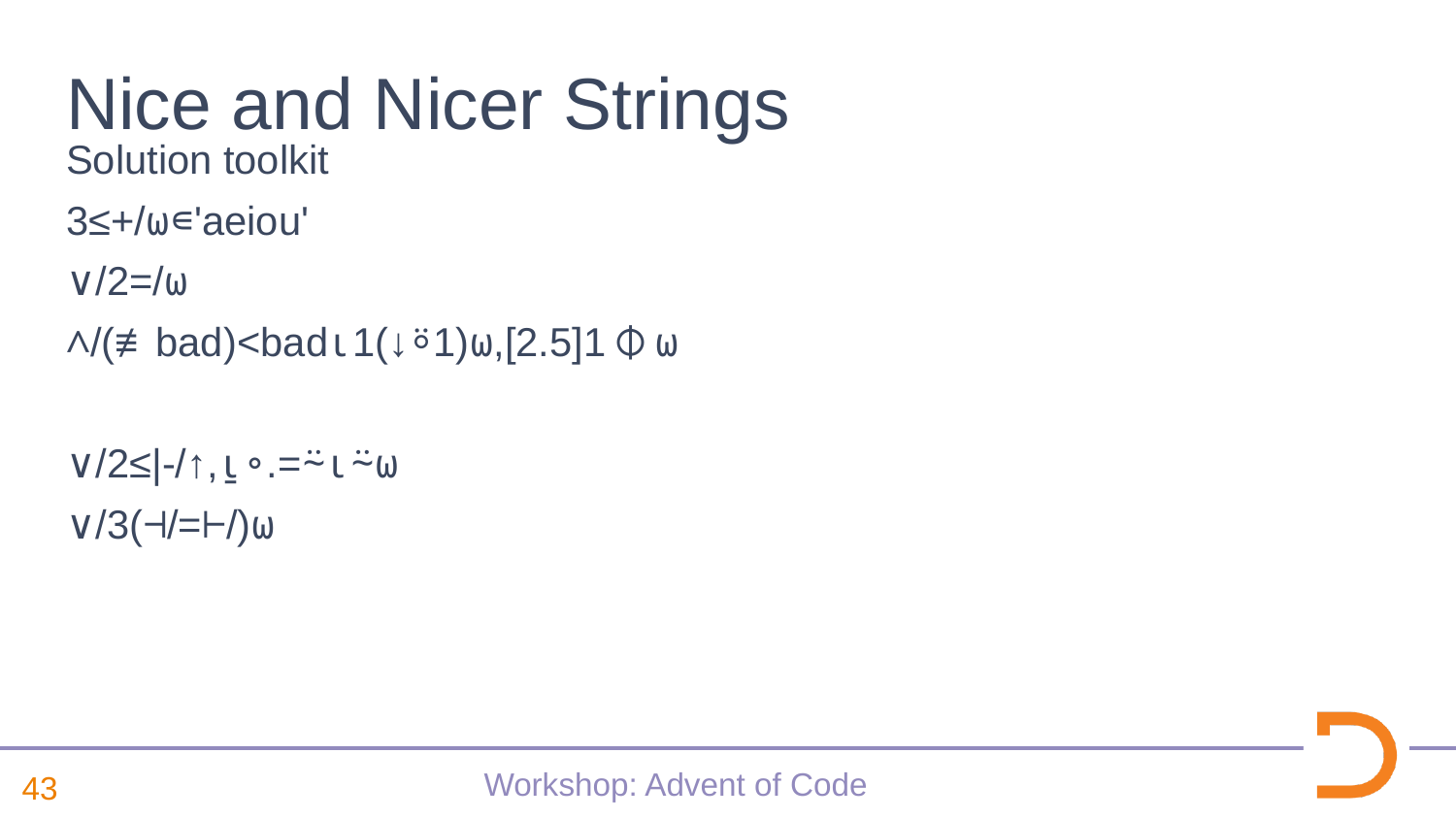

# Nice and Nicer Strings
Solution toolkit
3≤+/⍵∊'aeiou'
∨/2=/⍵
∧/(≢bad)<bad⍳1(↓⍤1)⍵,[2.5]1⌽⍵

∨/2≤|-/↑,⍸∘.=⍨⍳⍨⍵
∨/3(⊣/=⊢/)⍵